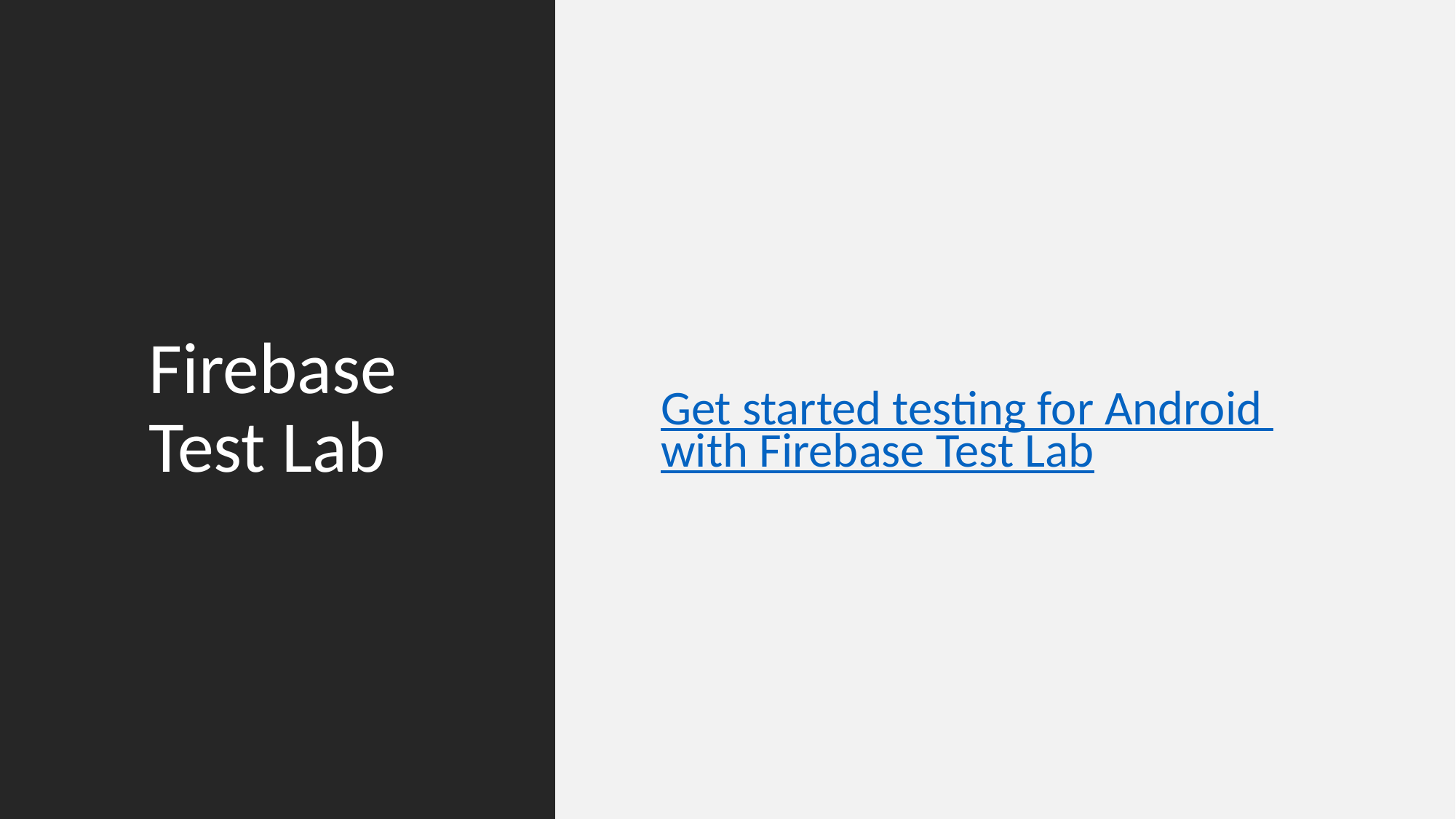

# Firebase Test Lab
Get started testing for Android with Firebase Test Lab